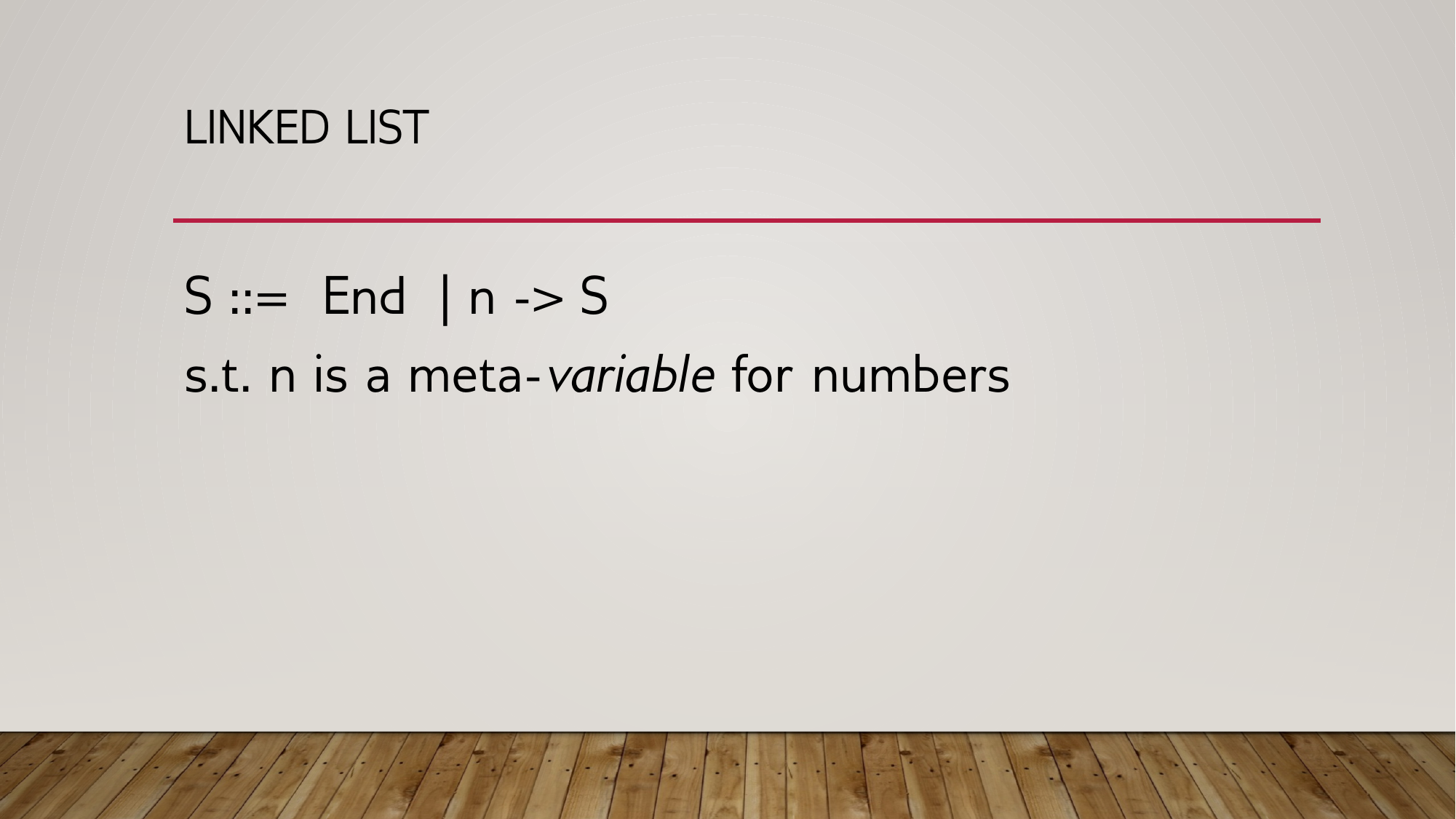

# Linked List
S ::=  End  | n -> S
s.t. n is a meta-variable for numbers